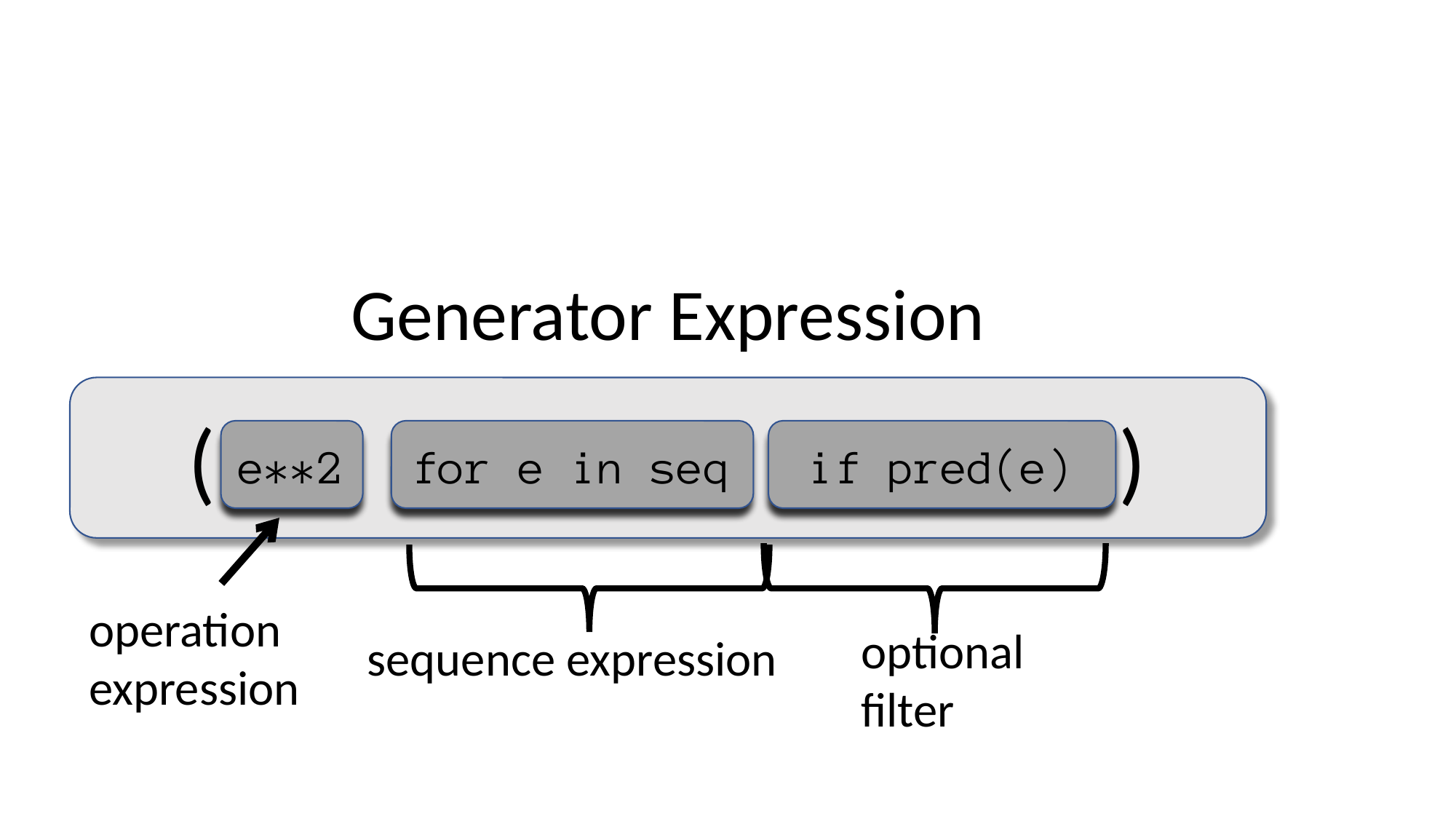

Generator Expression
(                                            )

e**2
for e in seq
if pred(e)
operation
expression
optional
filter
sequence expression